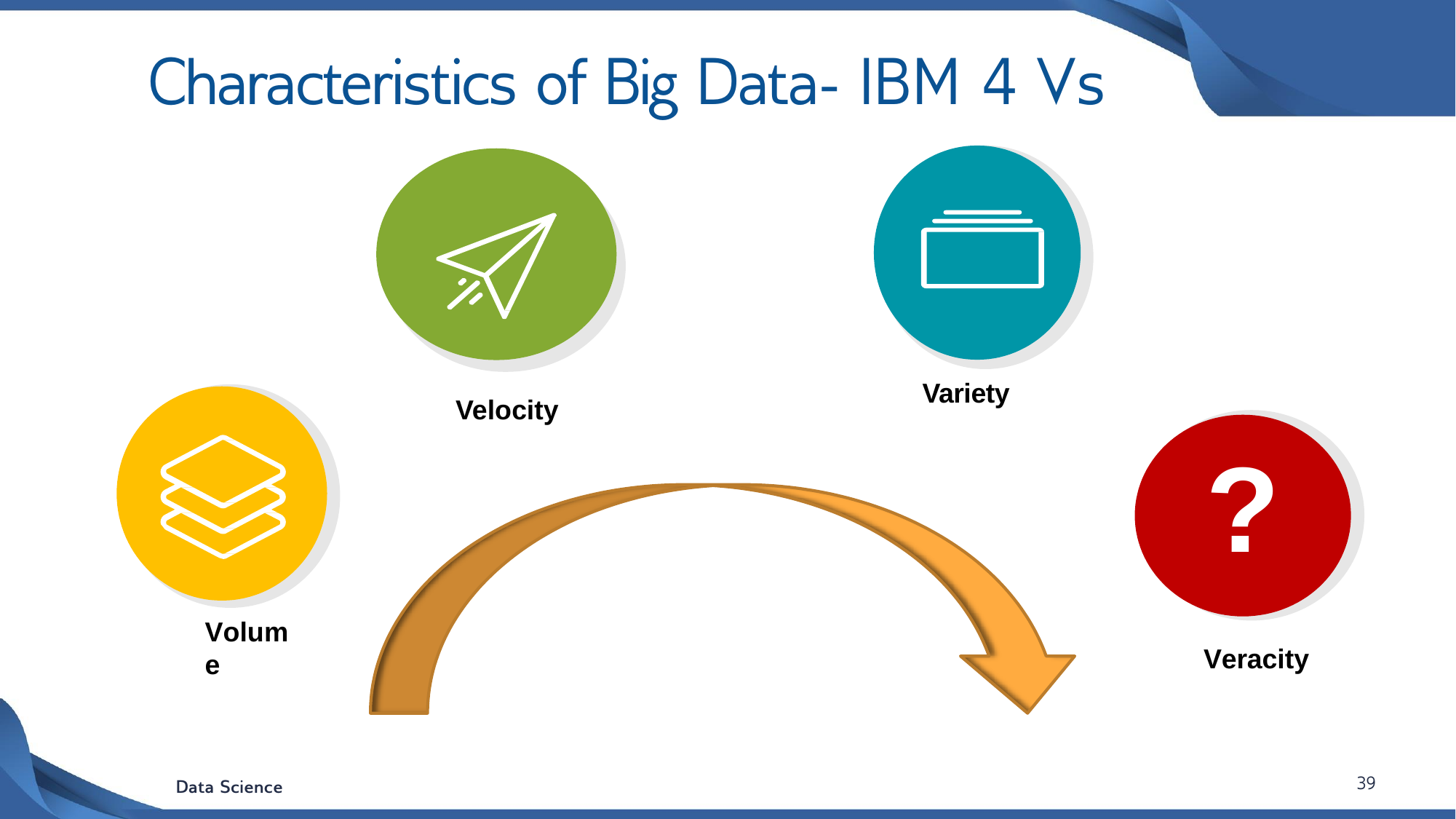

# Characteristics of Big Data- IBM 4 Vs

Variety

Velocity

?
Veracity

Volume